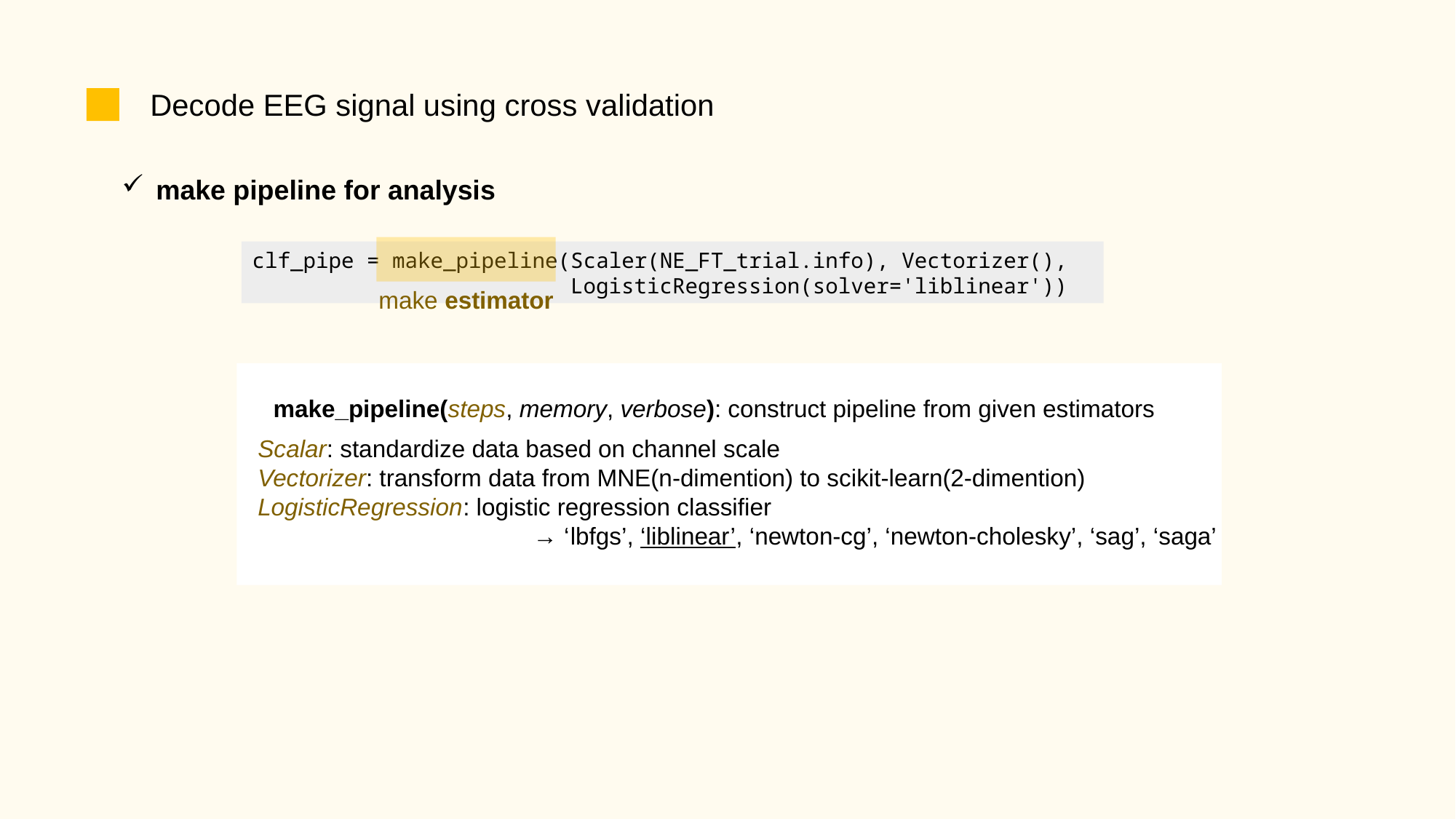

Decode EEG signal using cross validation

make pipeline for analysis

clf_pipe = make_pipeline(Scaler(NE_FT_trial.info), Vectorizer(),
                         LogisticRegression(solver='liblinear'))
make estimator

make_pipeline(steps, memory, verbose): construct pipeline from given estimators
Scalar: standardize data based on channel scale
Vectorizer: transform data from MNE(n-dimention) to scikit-learn(2-dimention)
LogisticRegression: logistic regression classifier
                                         → ‘lbfgs’, ‘liblinear’, ‘newton-cg’, ‘newton-cholesky’, ‘sag’, ‘saga’